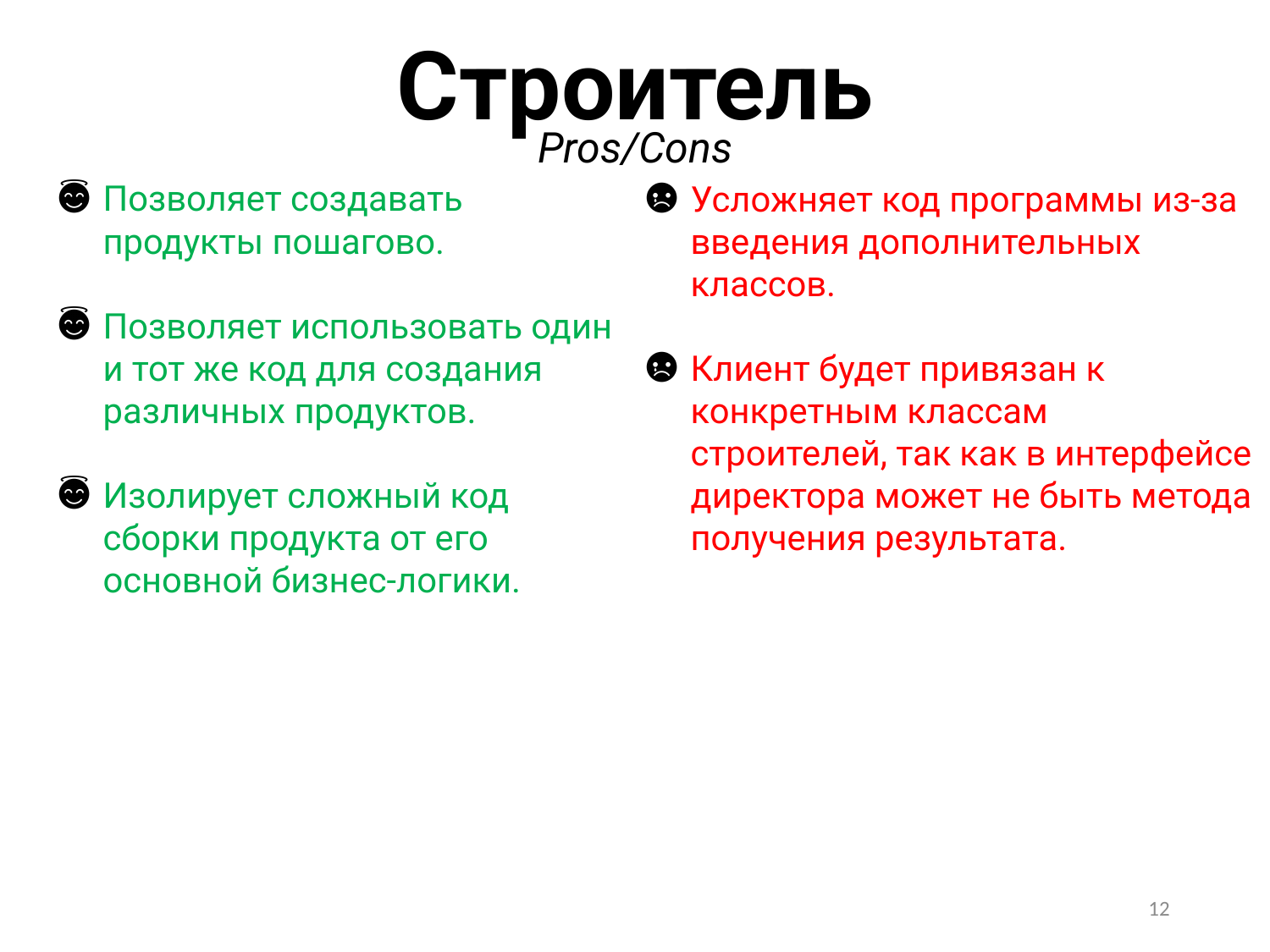

Строитель
Pros/Cons
Позволяет создавать продукты пошагово.

Позволяет использовать один и тот же код для создания различных продуктов.

Изолирует сложный код сборки продукта от его основной бизнес-логики.
Усложняет код программы из-за введения дополнительных классов.

Клиент будет привязан к конкретным классам строителей, так как в интерфейсе директора может не быть метода получения результата.
12